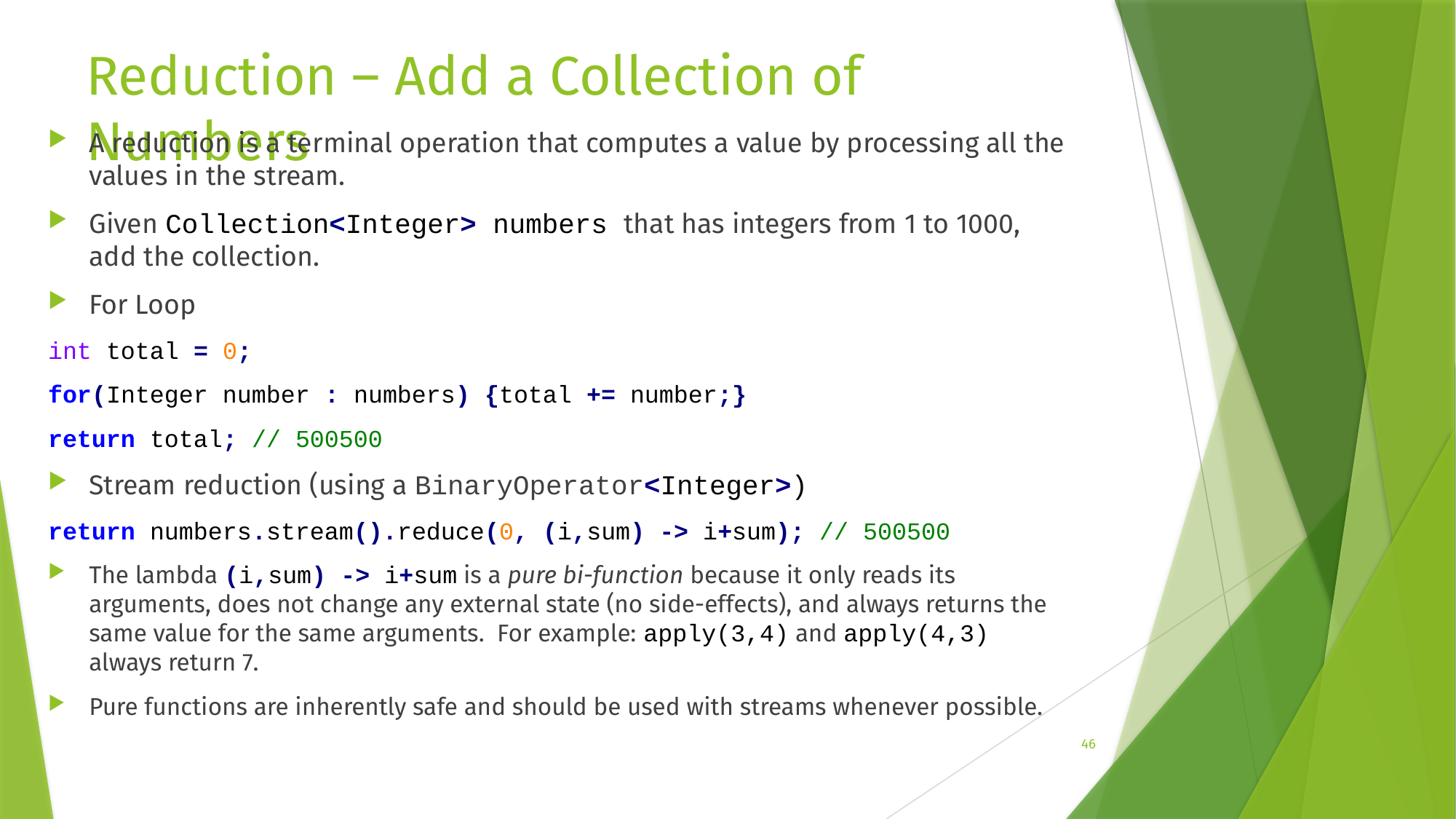

# Reduction – Add a Collection of Numbers
A reduction is a terminal operation that computes a value by processing all the values in the stream.
Given Collection<Integer> numbers that has integers from 1 to 1000, add the collection.
For Loop
int total = 0;
for(Integer number : numbers) {total += number;}
return total; // 500500
Stream reduction (using a BinaryOperator<Integer>)
return numbers.stream().reduce(0, (i,sum) -> i+sum); // 500500
The lambda (i,sum) -> i+sum is a pure bi-function because it only reads its arguments, does not change any external state (no side-effects), and always returns the same value for the same arguments.  For example: apply(3,4) and apply(4,3) always return 7.
Pure functions are inherently safe and should be used with streams whenever possible.
46